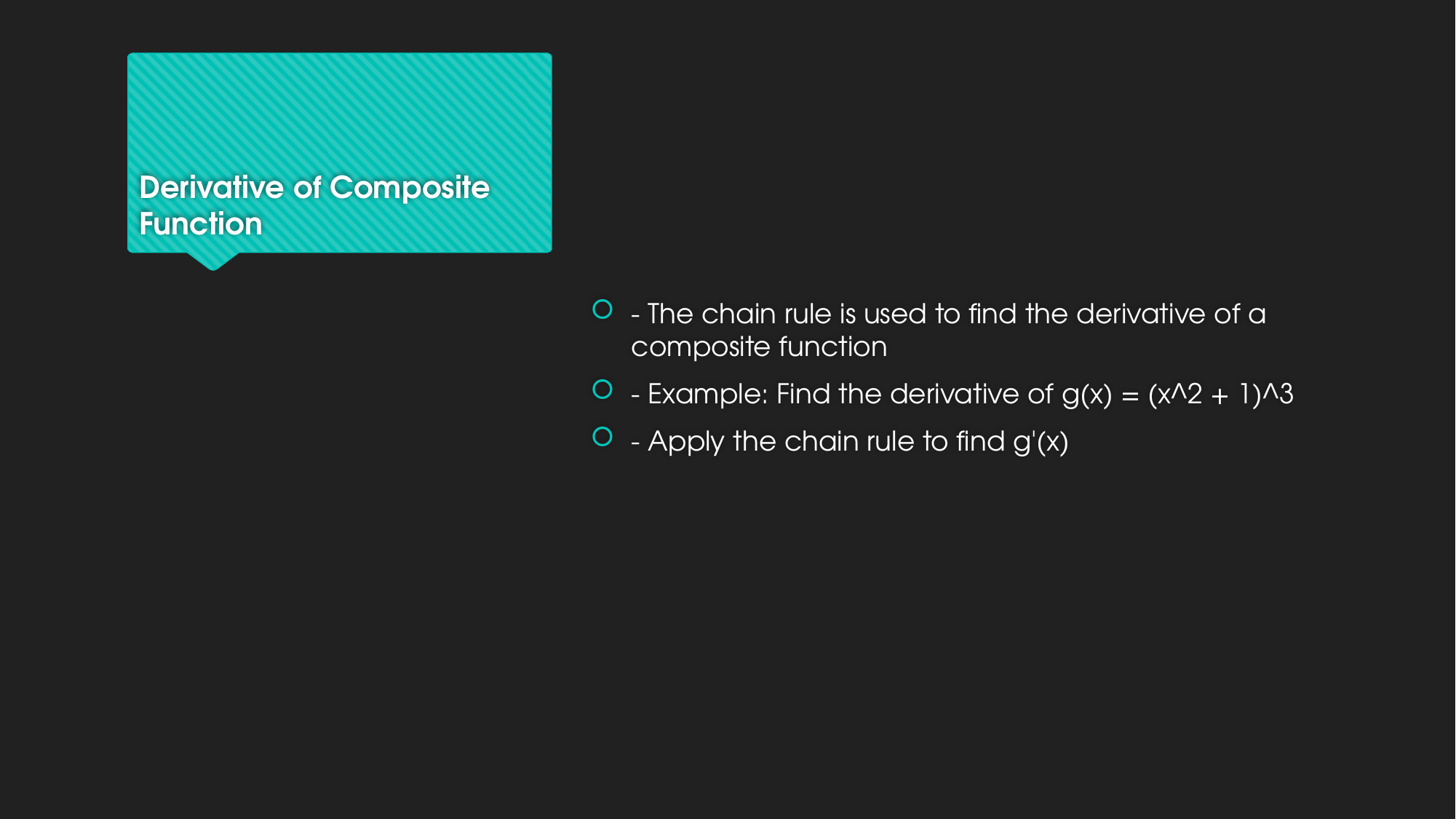

# Derivative of Composite Function
- The chain rule is used to find the derivative of a composite function
- Example: Find the derivative of g(x) = (x^2 + 1)^3
- Apply the chain rule to find g'(x)